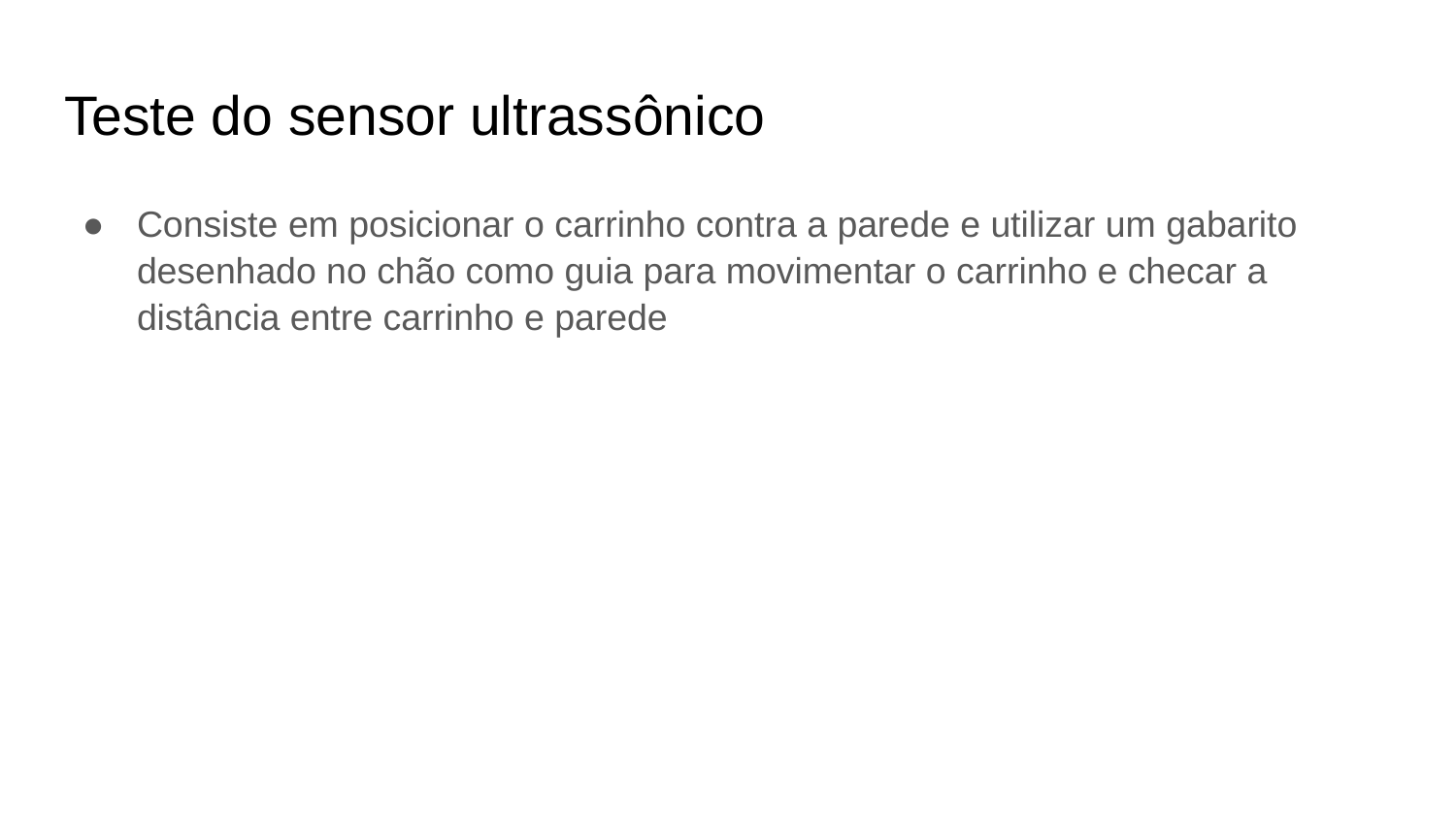

# Teste do sensor ultrassônico
Consiste em posicionar o carrinho contra a parede e utilizar um gabarito desenhado no chão como guia para movimentar o carrinho e checar a distância entre carrinho e parede